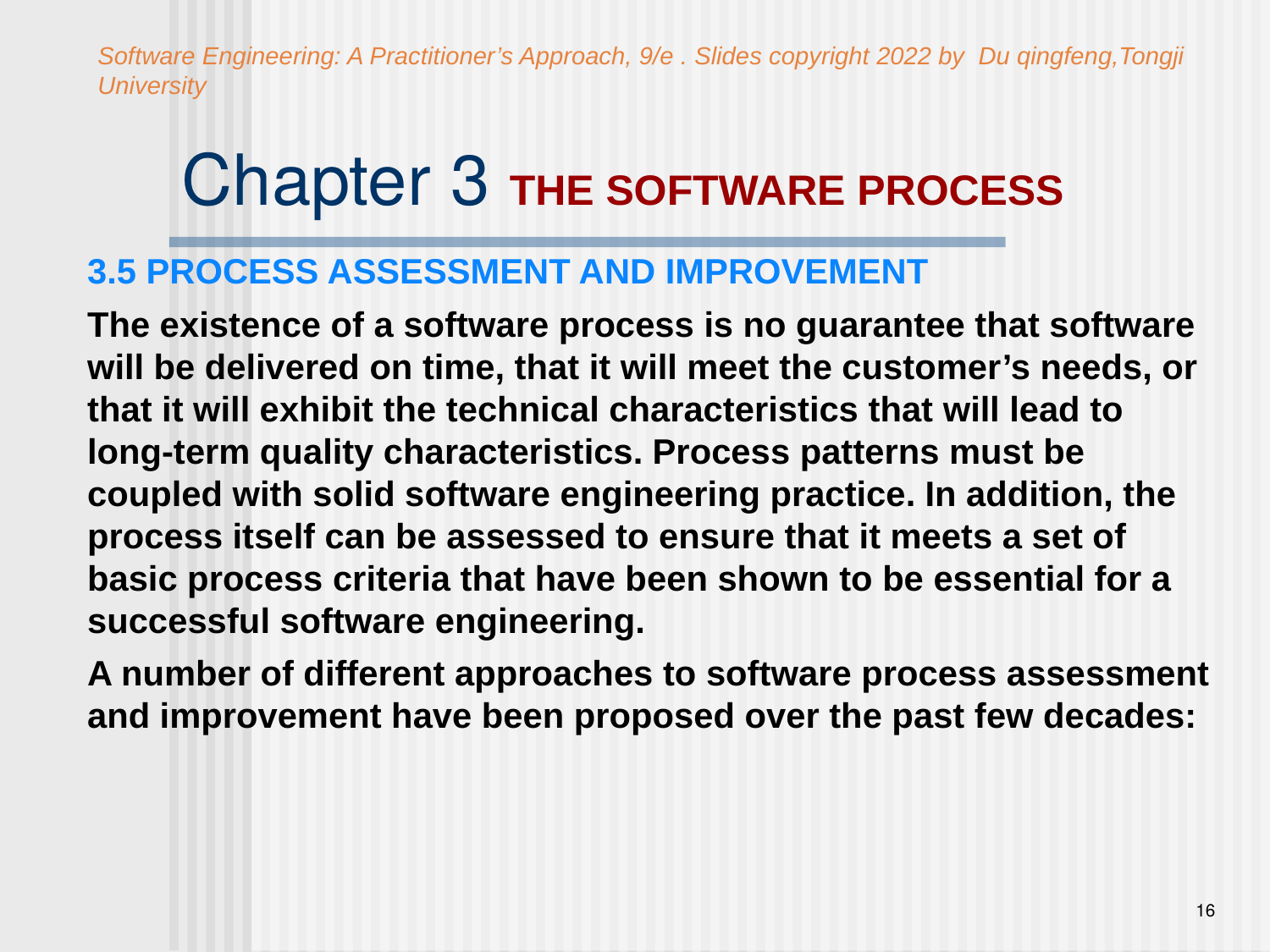

Software Engineering: A Practitioner’s Approach, 9/e . Slides copyright 2022 by  Du qingfeng,Tongji University
# Chapter 3 THE SOFTWARE PROCESS
3.5 PROCESS ASSESSMENT AND IMPROVEMENT
The existence of a software process is no guarantee that software will be delivered on time, that it will meet the customer’s needs, or that it will exhibit the technical characteristics that will lead to long-term quality characteristics. Process patterns must be coupled with solid software engineering practice. In addition, the process itself can be assessed to ensure that it meets a set of basic process criteria that have been shown to be essential for a successful software engineering.
A number of different approaches to software process assessment and improvement have been proposed over the past few decades:
16